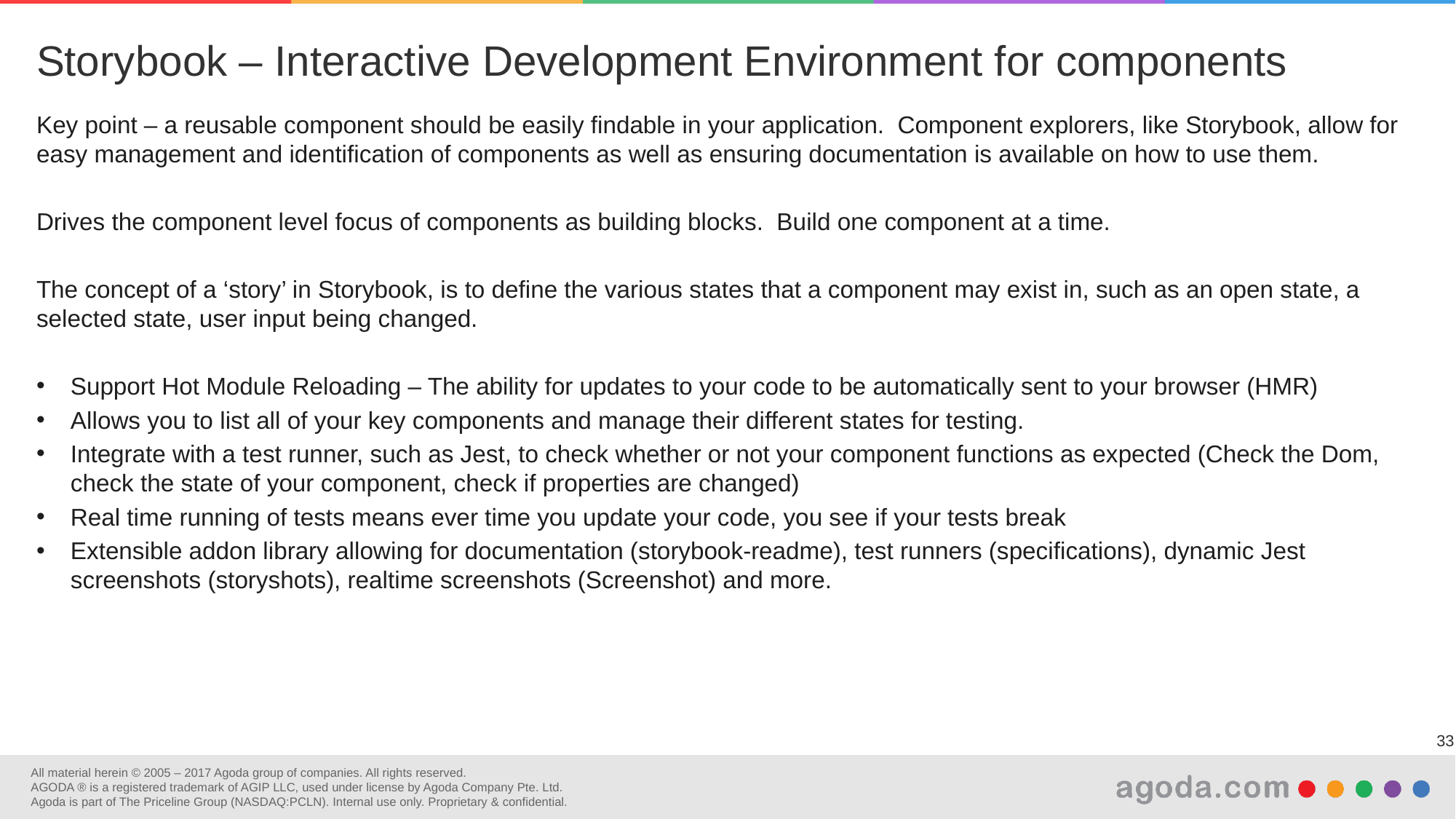

Storybook – Interactive Development Environment for components
Key point – a reusable component should be easily findable in your application.  Component explorers, like Storybook, allow for easy management and identification of components as well as ensuring documentation is available on how to use them.

Drives the component level focus of components as building blocks.  Build one component at a time.

The concept of a ‘story’ in Storybook, is to define the various states that a component may exist in, such as an open state, a selected state, user input being changed.

Support Hot Module Reloading – The ability for updates to your code to be automatically sent to your browser (HMR)
Allows you to list all of your key components and manage their different states for testing.
Integrate with a test runner, such as Jest, to check whether or not your component functions as expected (Check the Dom, check the state of your component, check if properties are changed)
Real time running of tests means ever time you update your code, you see if your tests break
Extensible addon library allowing for documentation (storybook-readme), test runners (specifications), dynamic Jest screenshots (storyshots), realtime screenshots (Screenshot) and more.